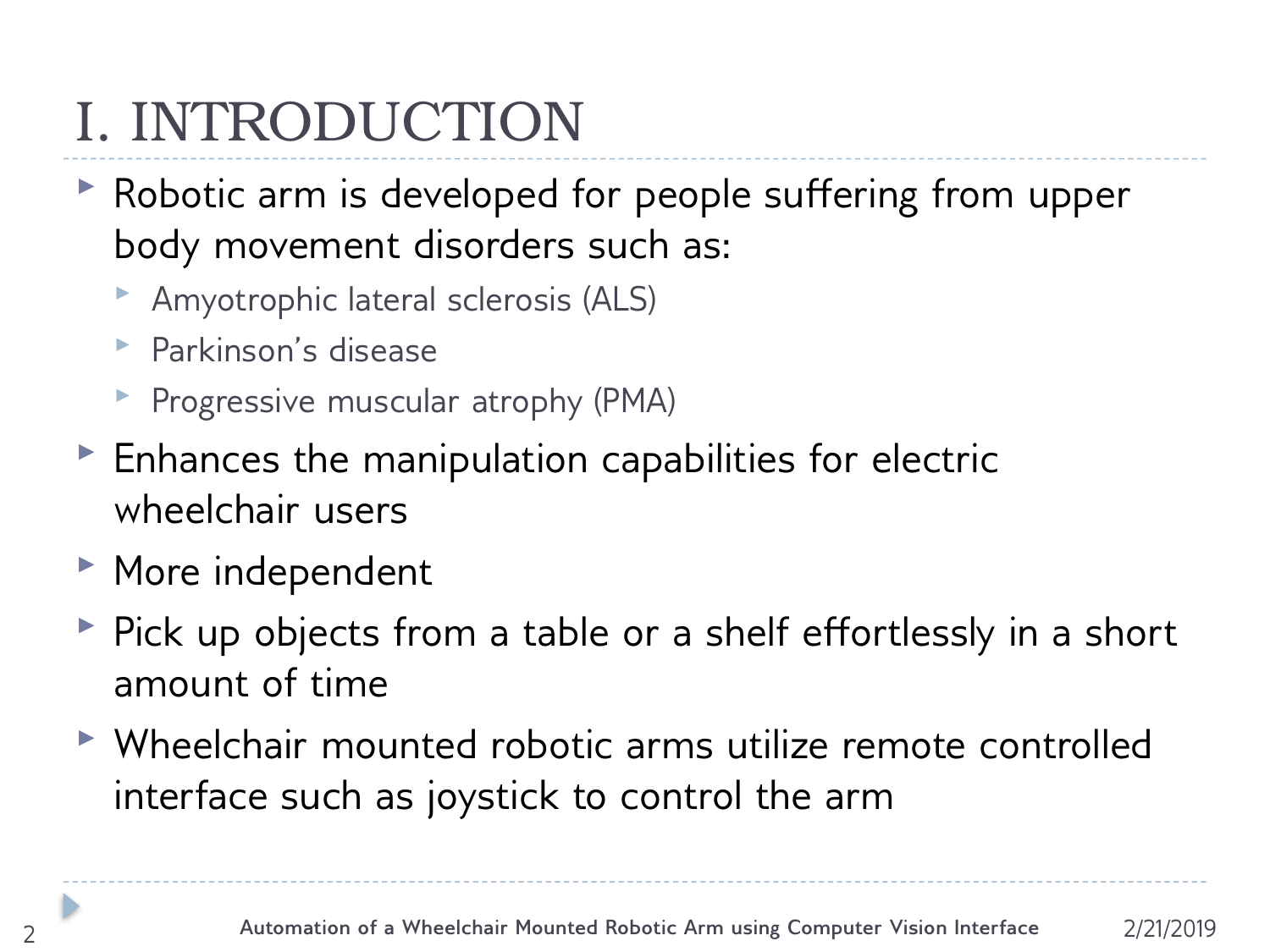

# I. INTRODUCTION
Robotic arm is developed for people suffering from upper body movement disorders such as:
Amyotrophic lateral sclerosis (ALS)
Parkinson’s disease
Progressive muscular atrophy (PMA)
Enhances the manipulation capabilities for electric wheelchair users
More independent
Pick up objects from a table or a shelf effortlessly in a short amount of time
Wheelchair mounted robotic arms utilize remote controlled interface such as joystick to control the arm
2/21/2019
Automation of a Wheelchair Mounted Robotic Arm using Computer Vision Interface

2